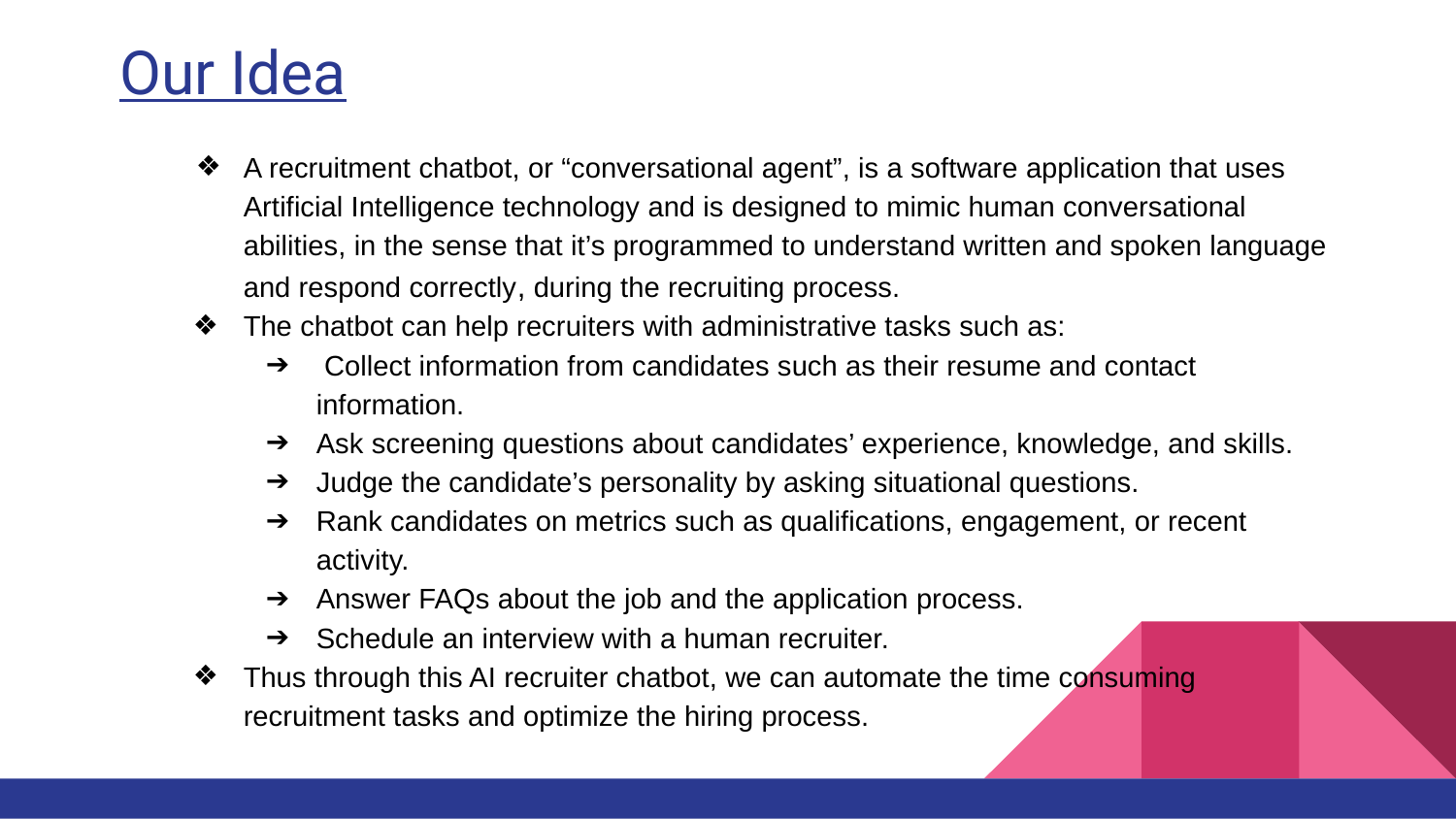

# Our Idea
A recruitment chatbot, or “conversational agent”, is a software application that uses Artificial Intelligence technology and is designed to mimic human conversational abilities, in the sense that it’s programmed to understand written and spoken language and respond correctly, during the recruiting process.
The chatbot can help recruiters with administrative tasks such as:
 Collect information from candidates such as their resume and contact information.
Ask screening questions about candidates’ experience, knowledge, and skills.
Judge the candidate’s personality by asking situational questions.
Rank candidates on metrics such as qualifications, engagement, or recent activity.
Answer FAQs about the job and the application process.
Schedule an interview with a human recruiter.
Thus through this AI recruiter chatbot, we can automate the time consuming recruitment tasks and optimize the hiring process.